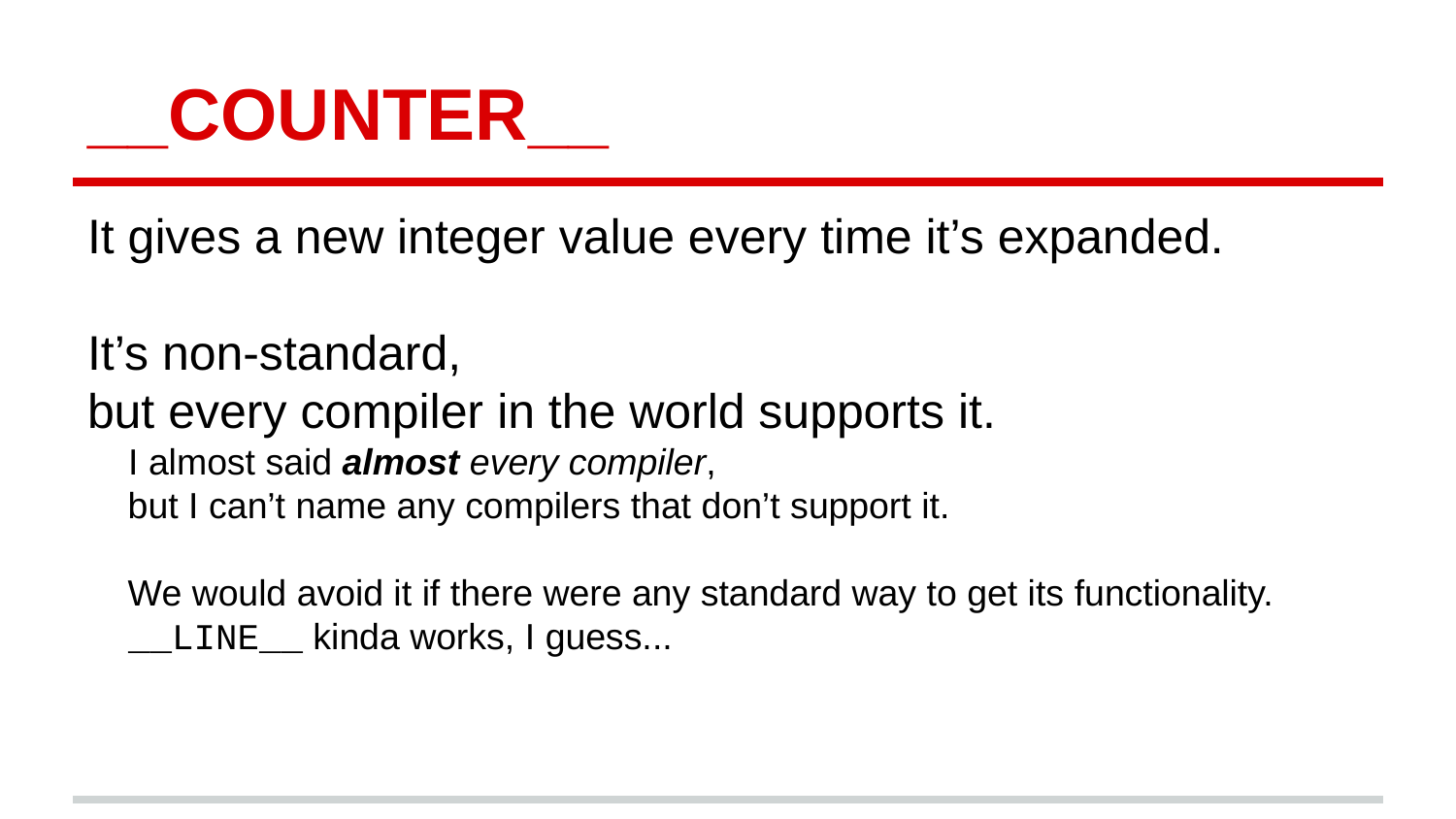

# __COUNTER__
It gives a new integer value every time it’s expanded.
It’s non-standard,
but every compiler in the world supports it.
    I almost said almost every compiler,
    but I can’t name any compilers that don’t support it.
    We would avoid it if there were any standard way to get its functionality.
    __LINE__ kinda works, I guess...